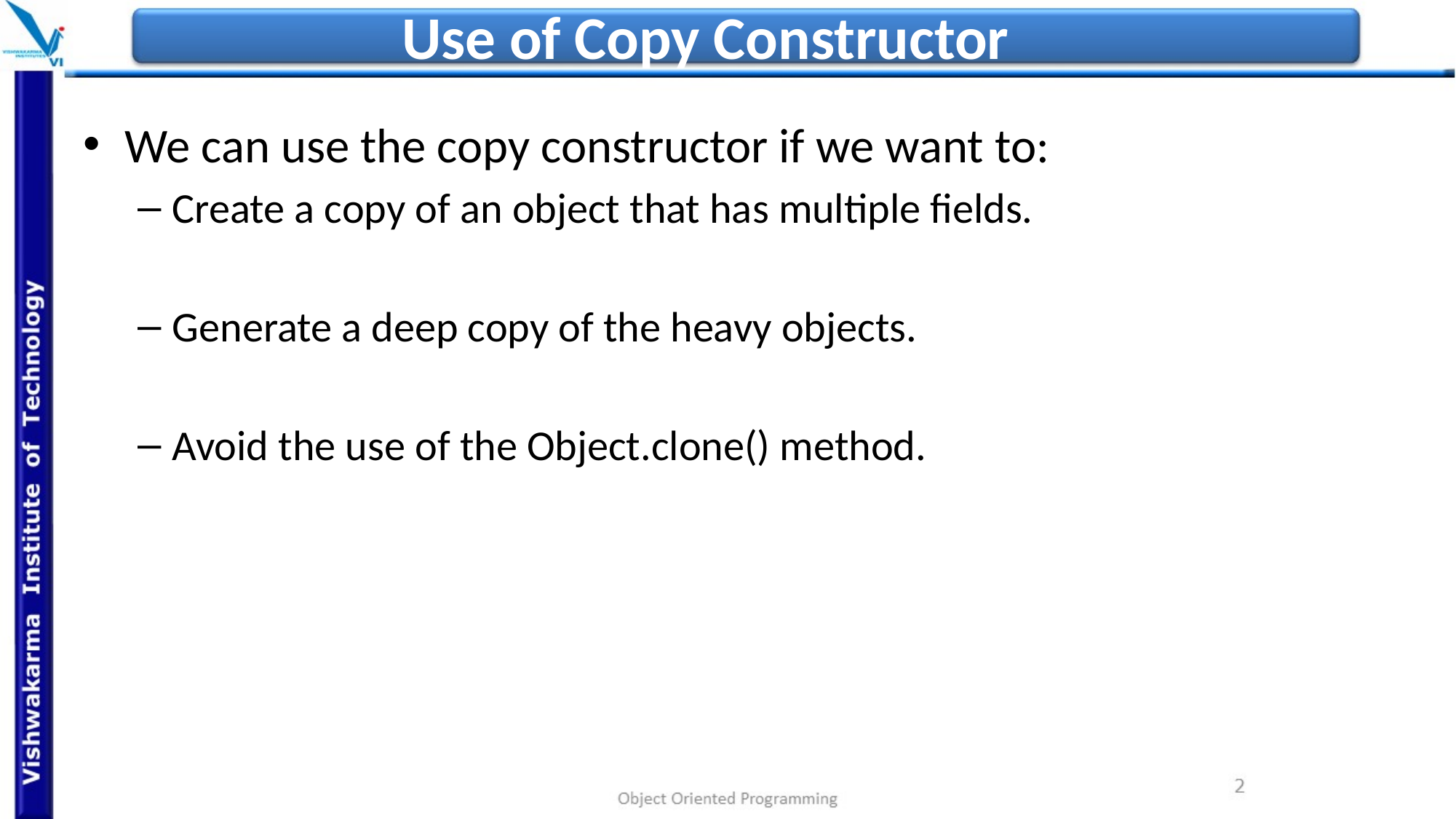

# Use of Copy Constructor
We can use the copy constructor if we want to:
Create a copy of an object that has multiple fields.

Generate a deep copy of the heavy objects.

Avoid the use of the Object.clone() method.